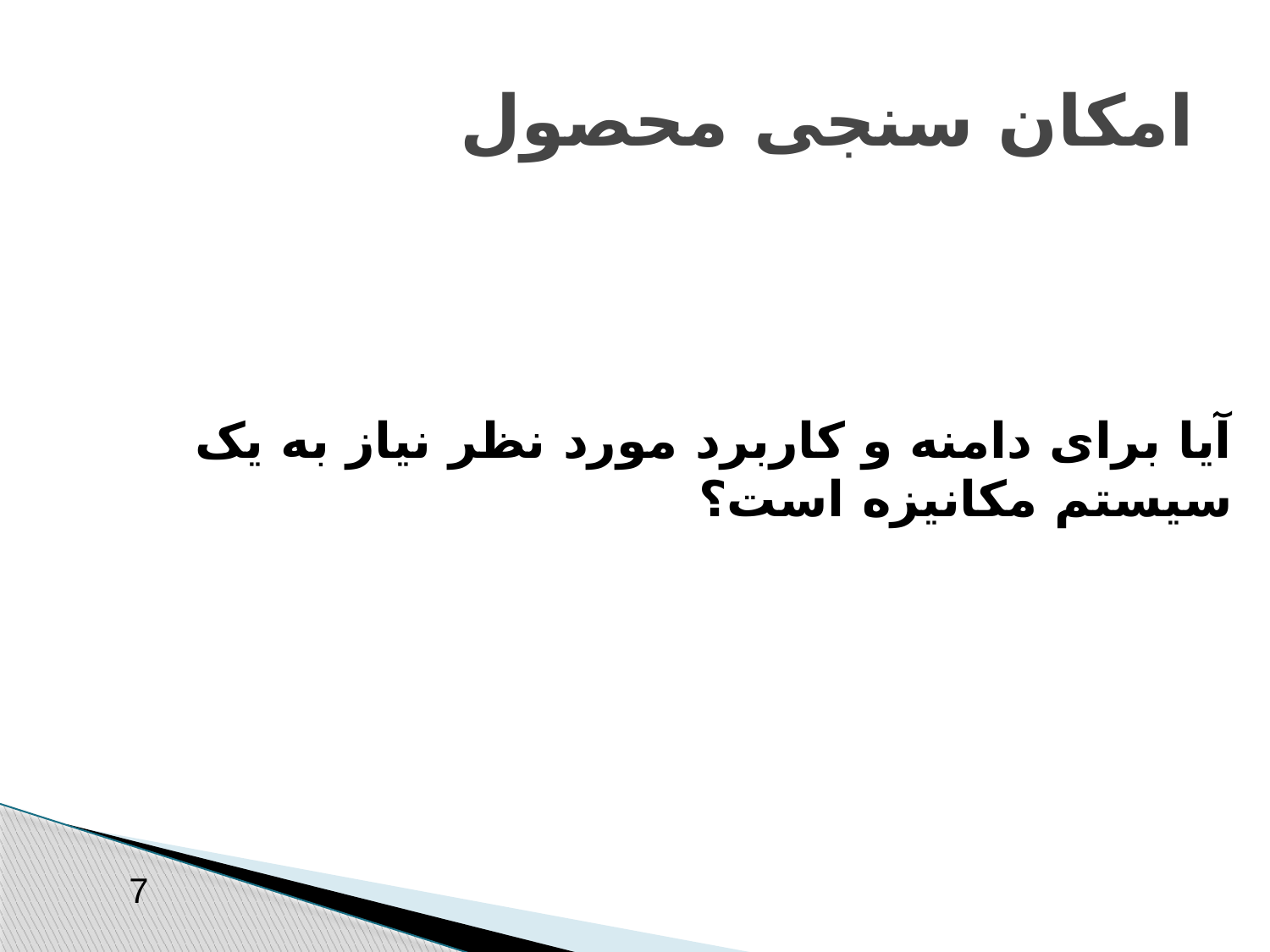

# امکان سنجی محصول

آیا برای دامنه و کاربرد مورد نظر نیاز به یک سیستم مکانیزه است؟

7